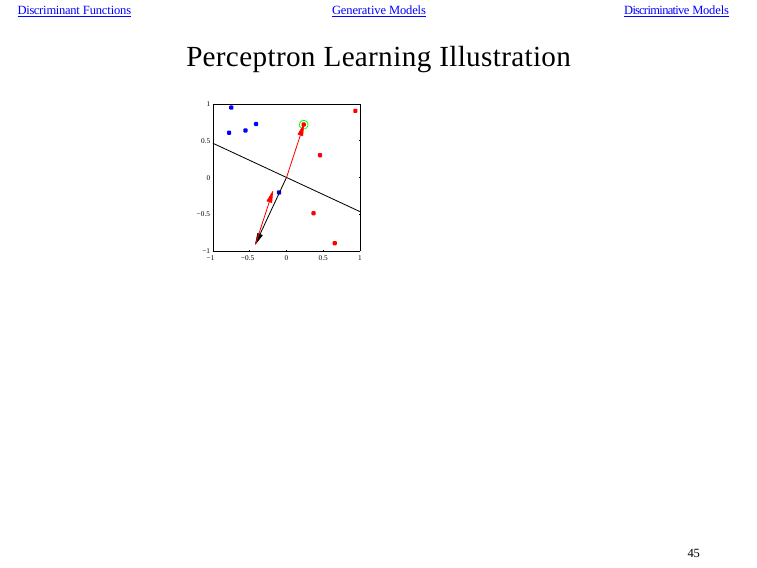

Discriminant Functions
Generative Models
Discriminative Models
Perceptron Learning Illustration
1

0.5

0

−0.5

−1
−1
−0.5
0
0.5
1

45